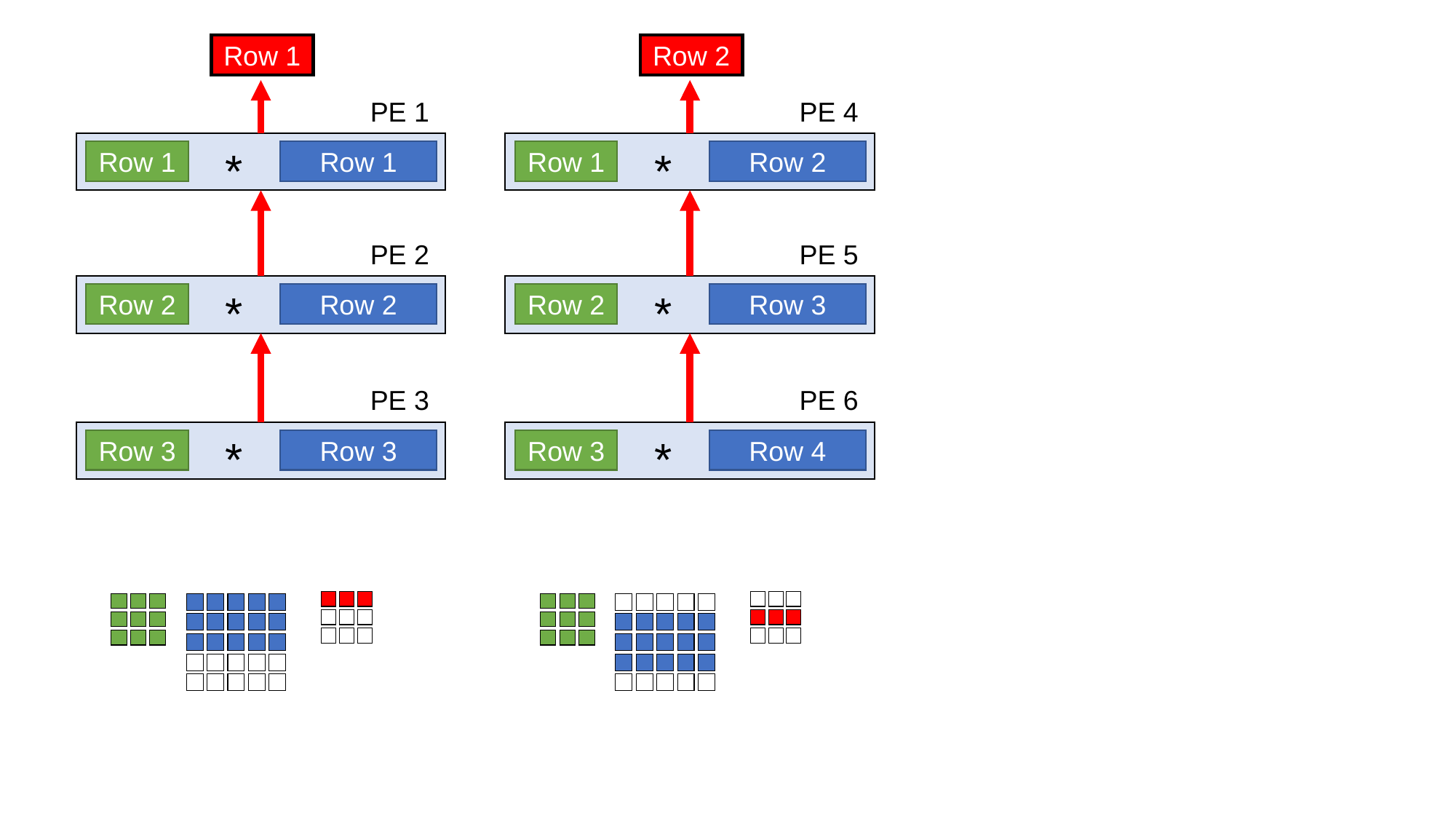

Row 1
Row 2
PE 1
PE 4

*
*
Row 1
Row 1
Row 1
Row 2
PE 2
PE 5

*
*
Row 2
Row 2
Row 2
Row 3
PE 3
PE 6

*
*
Row 3
Row 3
Row 3
Row 4